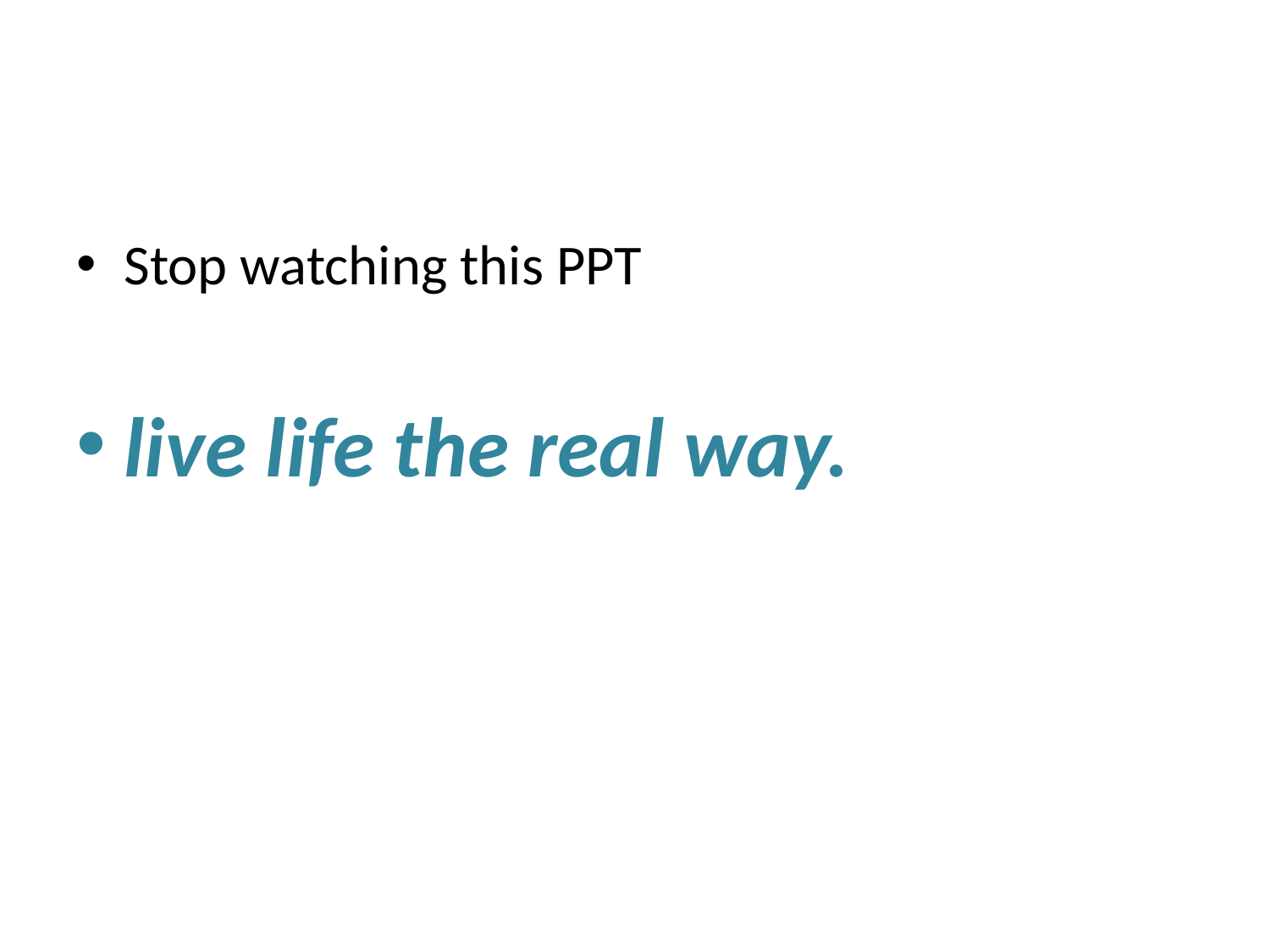

#
Stop watching this PPT

live life the real way.